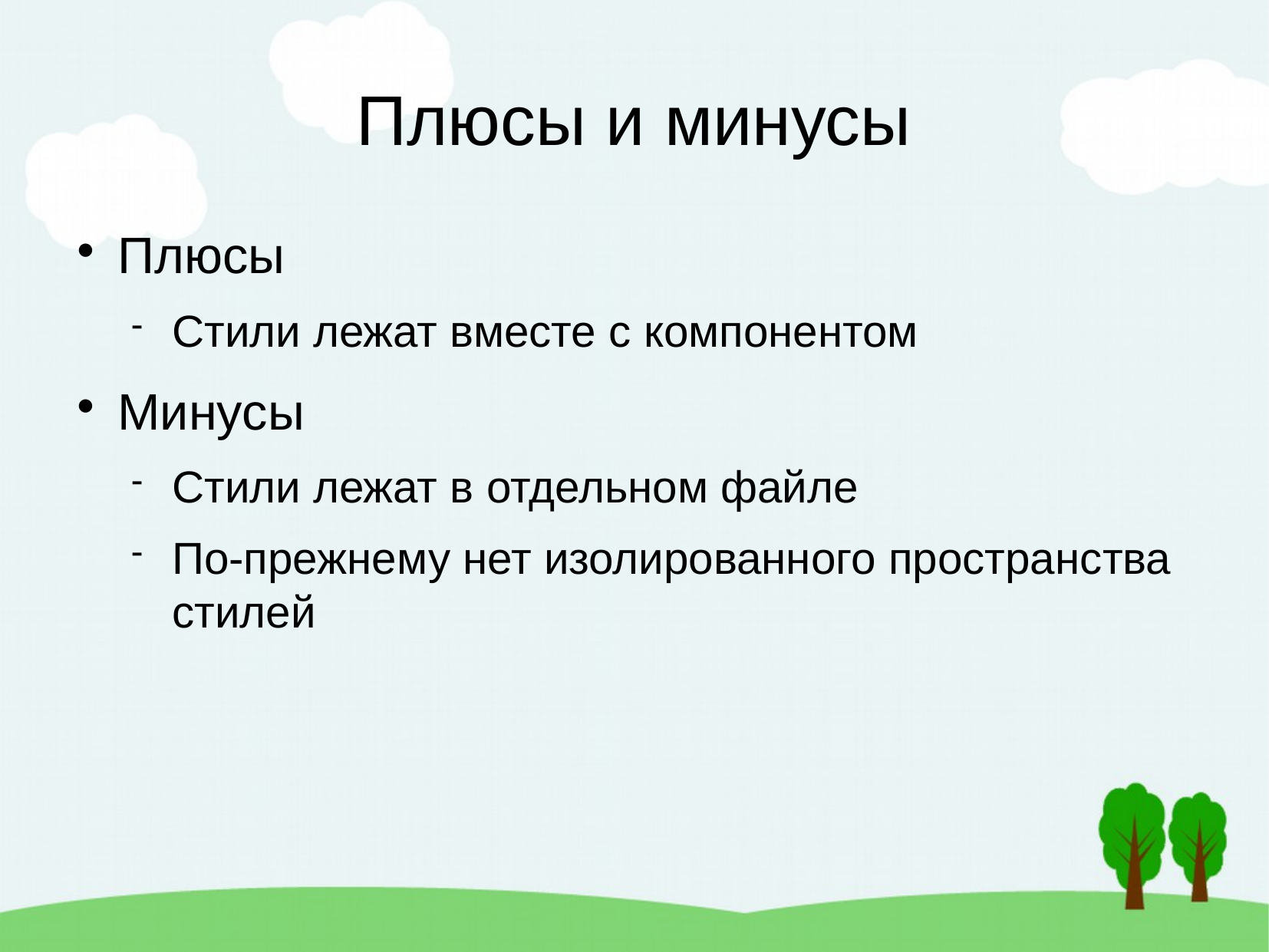

Плюсы и минусы
Плюсы
Стили лежат вместе с компонентом
Минусы
Стили лежат в отдельном файле
По-прежнему нет изолированного пространства стилей